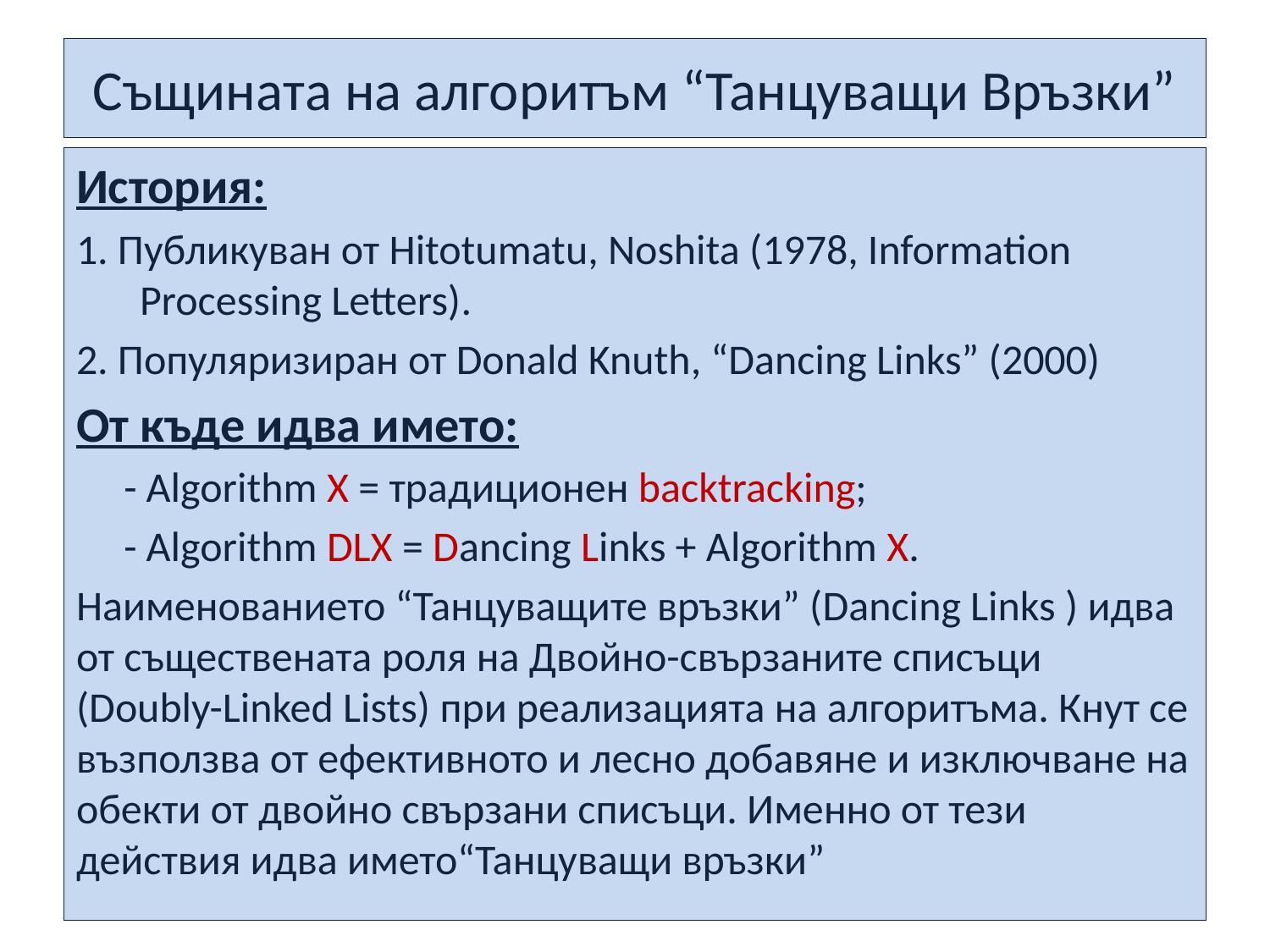

# Същината на алгоритъм “Танцуващи Връзки”
История:
1. Публикуван от Hitotumatu, Noshita (1978, Information Processing Letters).
2. Популяризиран от Donald Knuth, “Dancing Links” (2000)
От къде идва името:
	- Algorithm X = традиционен backtracking;
	- Algorithm DLX = Dancing Links + Algorithm X.
Наименованието “Танцуващите връзки” (Dancing Links ) идва от съществената роля на Двойно-свързаните списъци (Doubly-Linked Lists) при реализацията на алгоритъма. Кнут се възползва от ефективното и лесно добавяне и изключване на обекти от двойно свързани списъци. Именно от тези действия идва името“Танцуващи връзки”